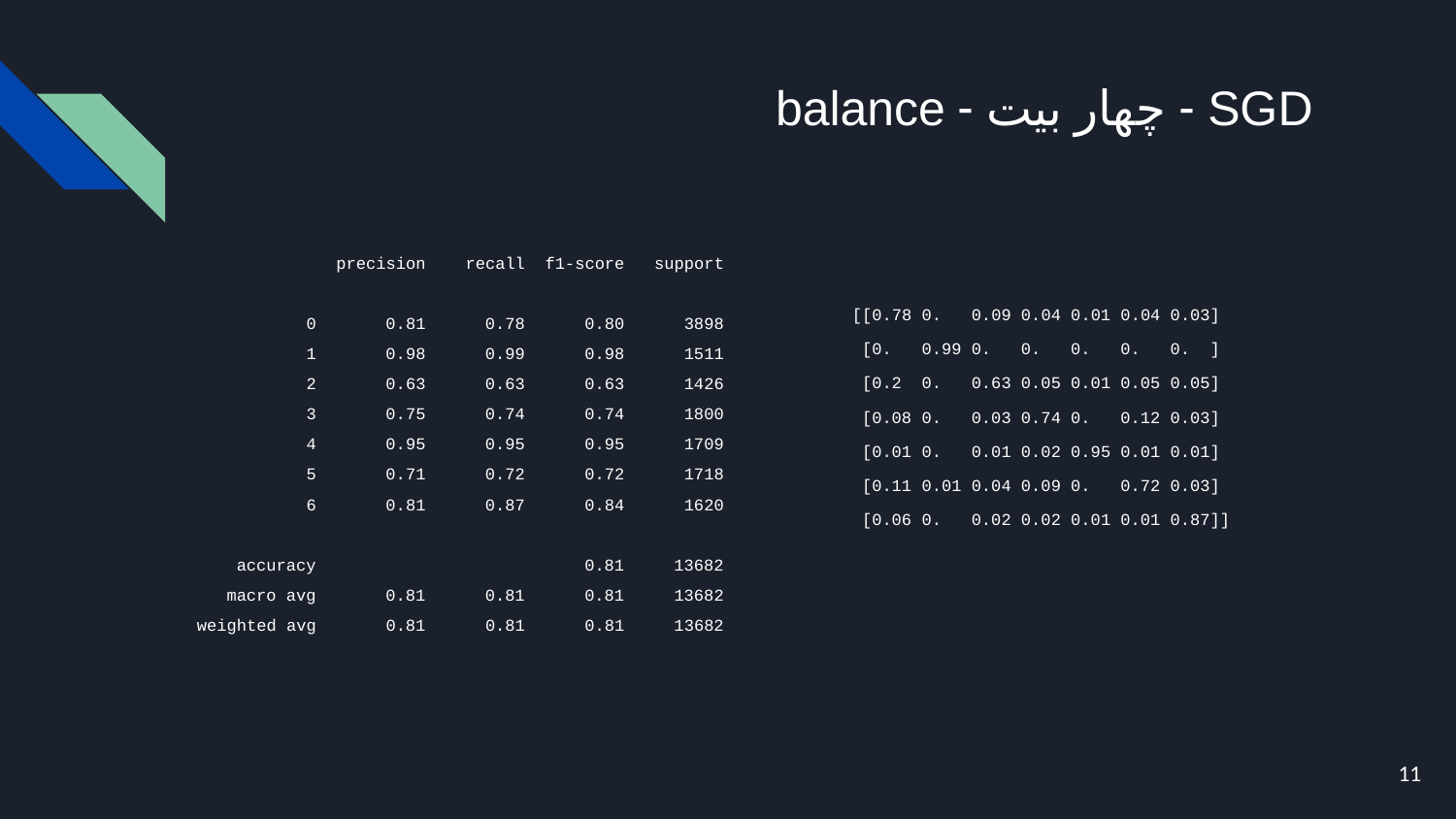

# SGD - چهار بیت - balance
              precision    recall  f1-score   support

           0       0.81      0.78      0.80      3898
           1       0.98      0.99      0.98      1511
           2       0.63      0.63      0.63      1426
           3       0.75      0.74      0.74      1800
           4       0.95      0.95      0.95      1709
           5       0.71      0.72      0.72      1718
           6       0.81      0.87      0.84      1620

    accuracy                           0.81     13682
   macro avg       0.81      0.81      0.81     13682
weighted avg       0.81      0.81      0.81     13682

[[0.78 0.   0.09 0.04 0.01 0.04 0.03]
 [0.   0.99 0.   0.   0.   0.   0.  ]
 [0.2  0.   0.63 0.05 0.01 0.05 0.05]
 [0.08 0.   0.03 0.74 0.   0.12 0.03]
 [0.01 0.   0.01 0.02 0.95 0.01 0.01]
 [0.11 0.01 0.04 0.09 0.   0.72 0.03]
 [0.06 0.   0.02 0.02 0.01 0.01 0.87]]

11